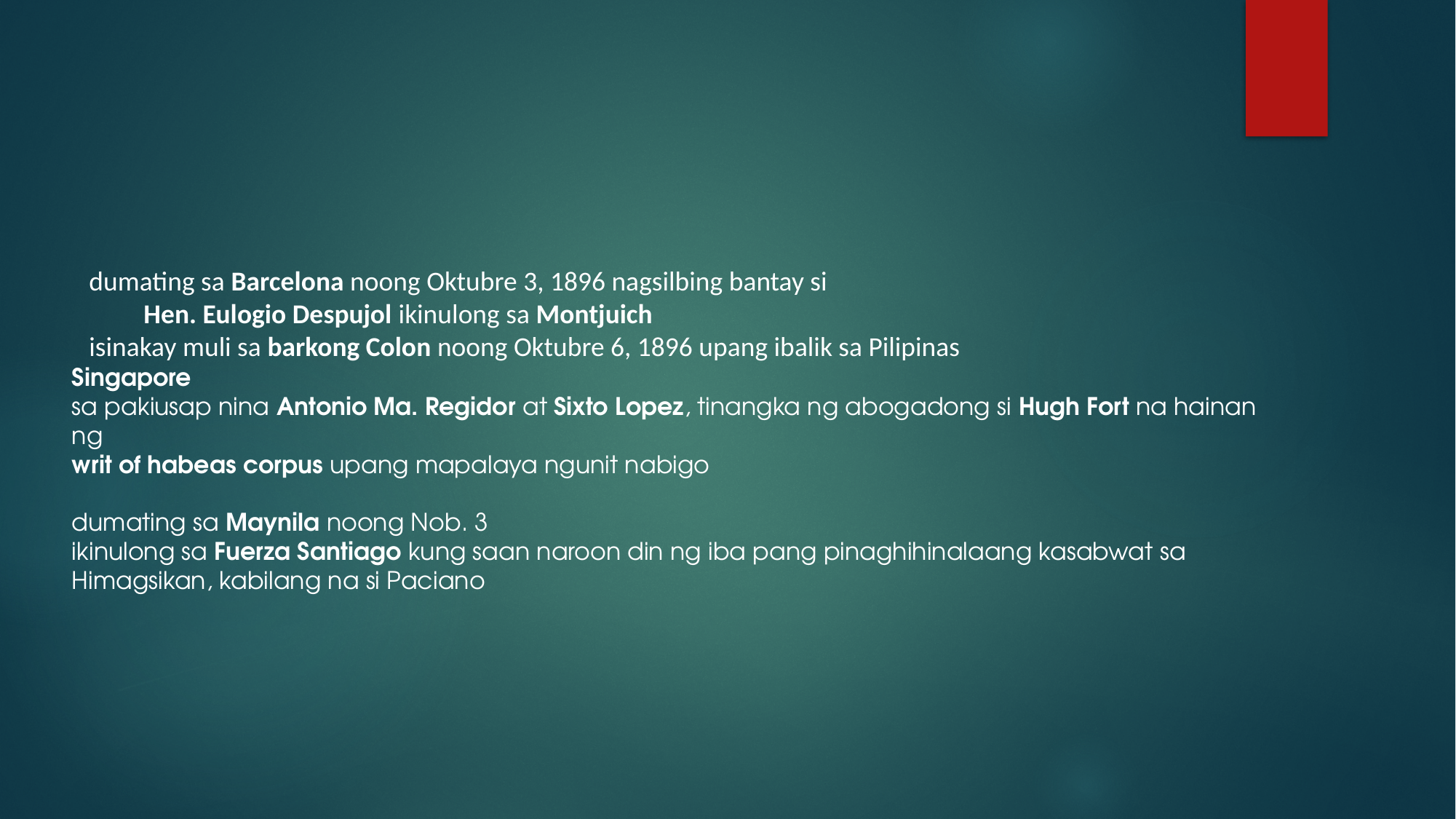

#
dumating sa Barcelona noong Oktubre 3, 1896 nagsilbing bantay si Hen. Eulogio Despujol ikinulong sa Montjuich
isinakay muli sa barkong Colon noong Oktubre 6, 1896 upang ibalik sa Pilipinas
Singapore
sa pakiusap nina Antonio Ma. Regidor at Sixto Lopez, tinangka ng abogadong si Hugh Fort na hainan ng
writ of habeas corpus upang mapalaya ngunit nabigo

dumating sa Maynila noong Nob. 3
ikinulong sa Fuerza Santiago kung saan naroon din ng iba pang pinaghihinalaang kasabwat sa Himagsikan, kabilang na si Paciano